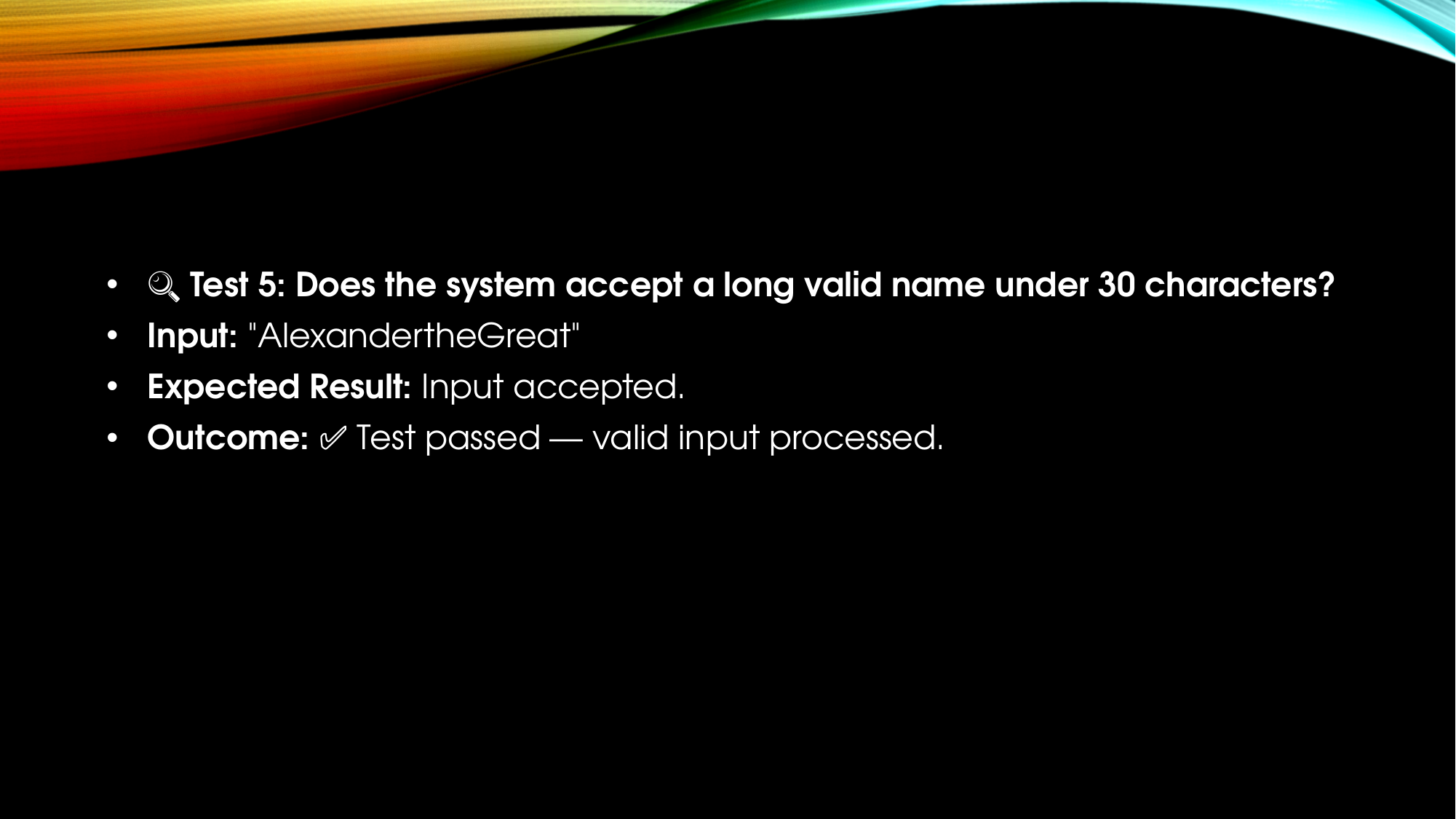

#
🔍 Test 5: Does the system accept a long valid name under 30 characters?
Input: "AlexandertheGreat"
Expected Result: Input accepted.
Outcome: ✅ Test passed — valid input processed.